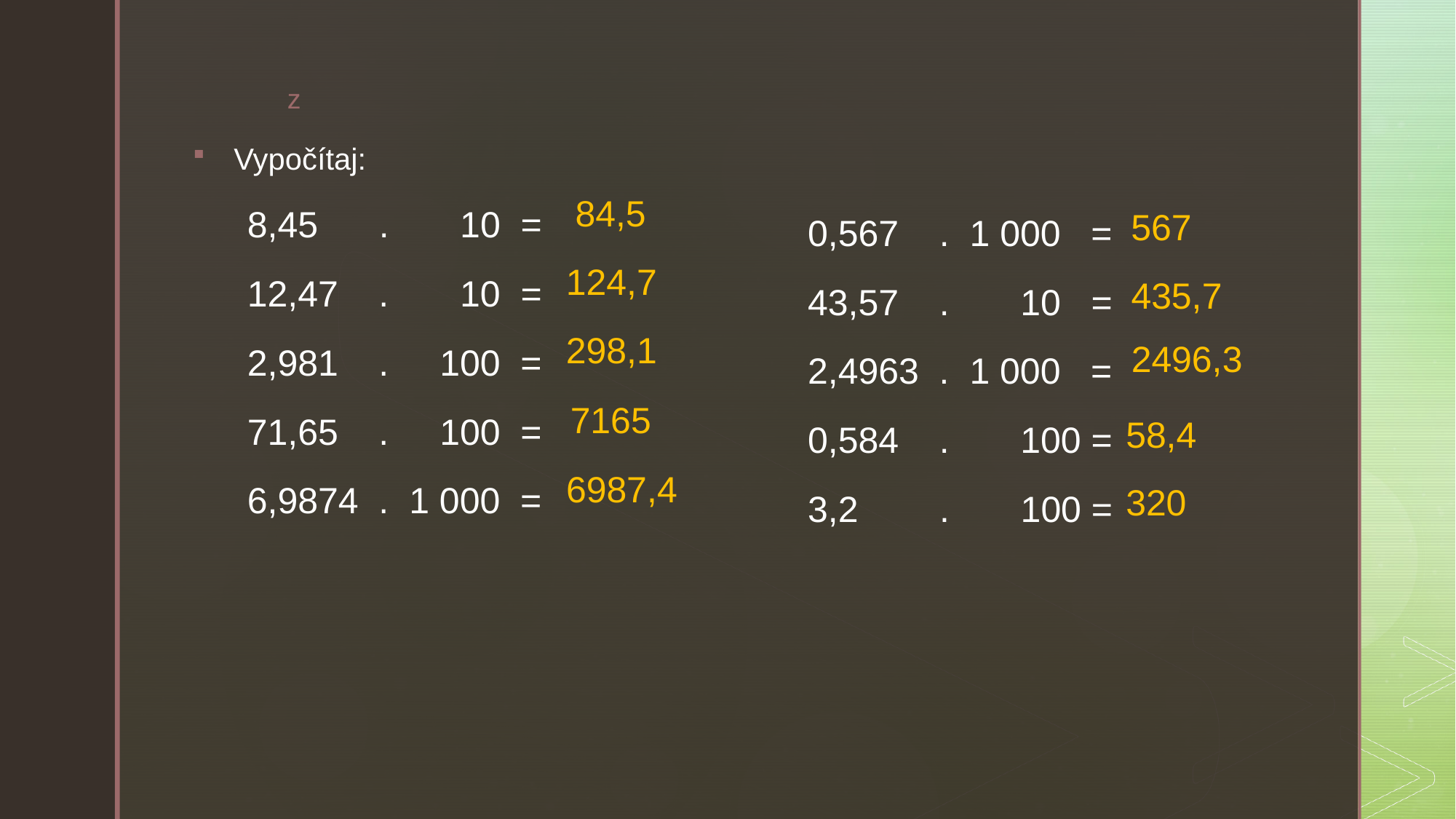

Vypočítaj:
8,45      .       10  =
12,47    .       10  =
2,981    .     100  =
71,65    .     100  =
6,9874  .  1 000  =

0,567    .  1 000   =
43,57    .       10   =
2,4963  .  1 000   =
0,584    .       100 =
3,2        .       100 =
84,5
567
124,7
435,7
298,1
2496,3
7165
58,4
6987,4
320